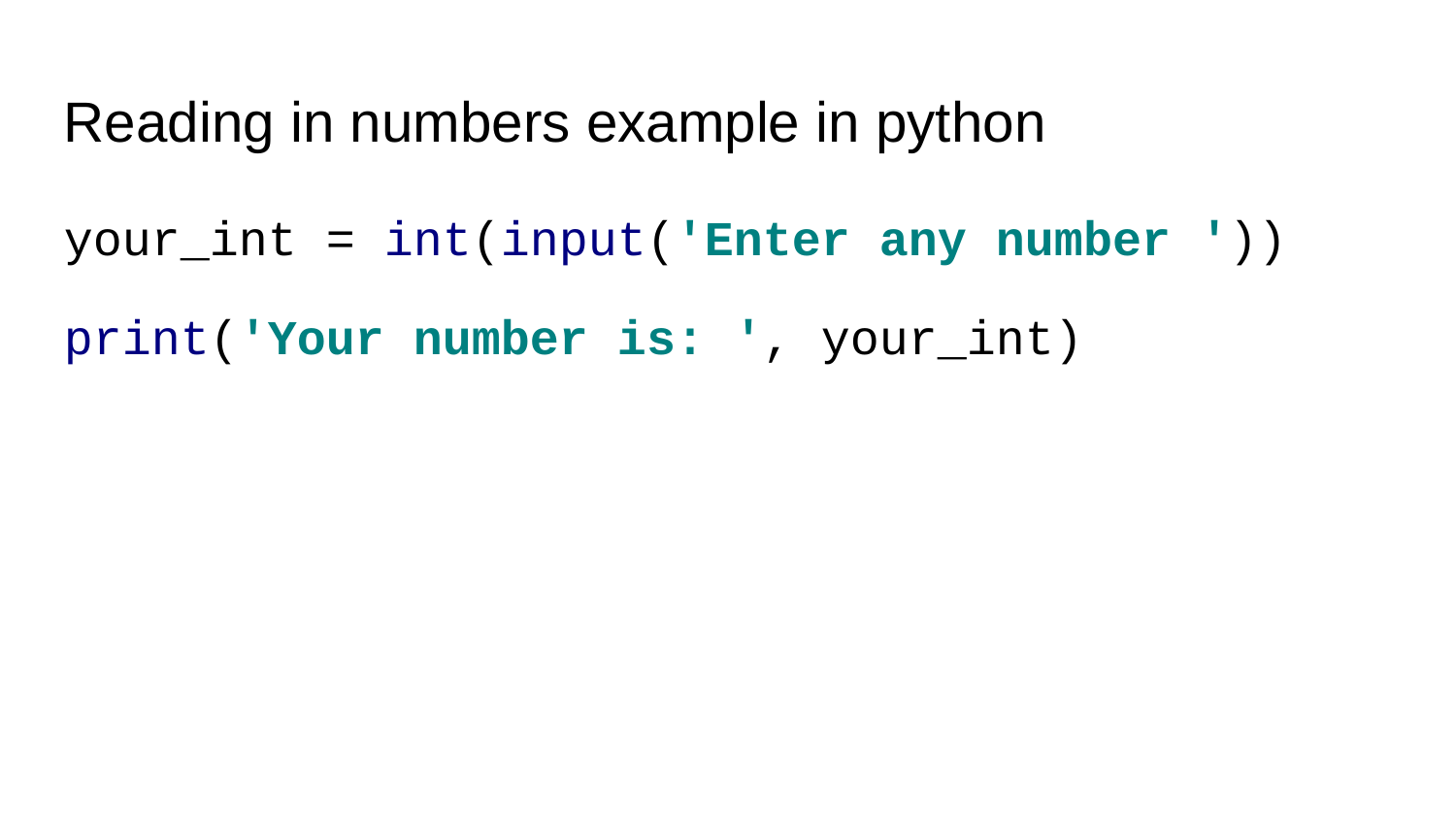

Reading in numbers example in python
your_int = int(input('Enter any number '))
print('Your number is: ', your_int)